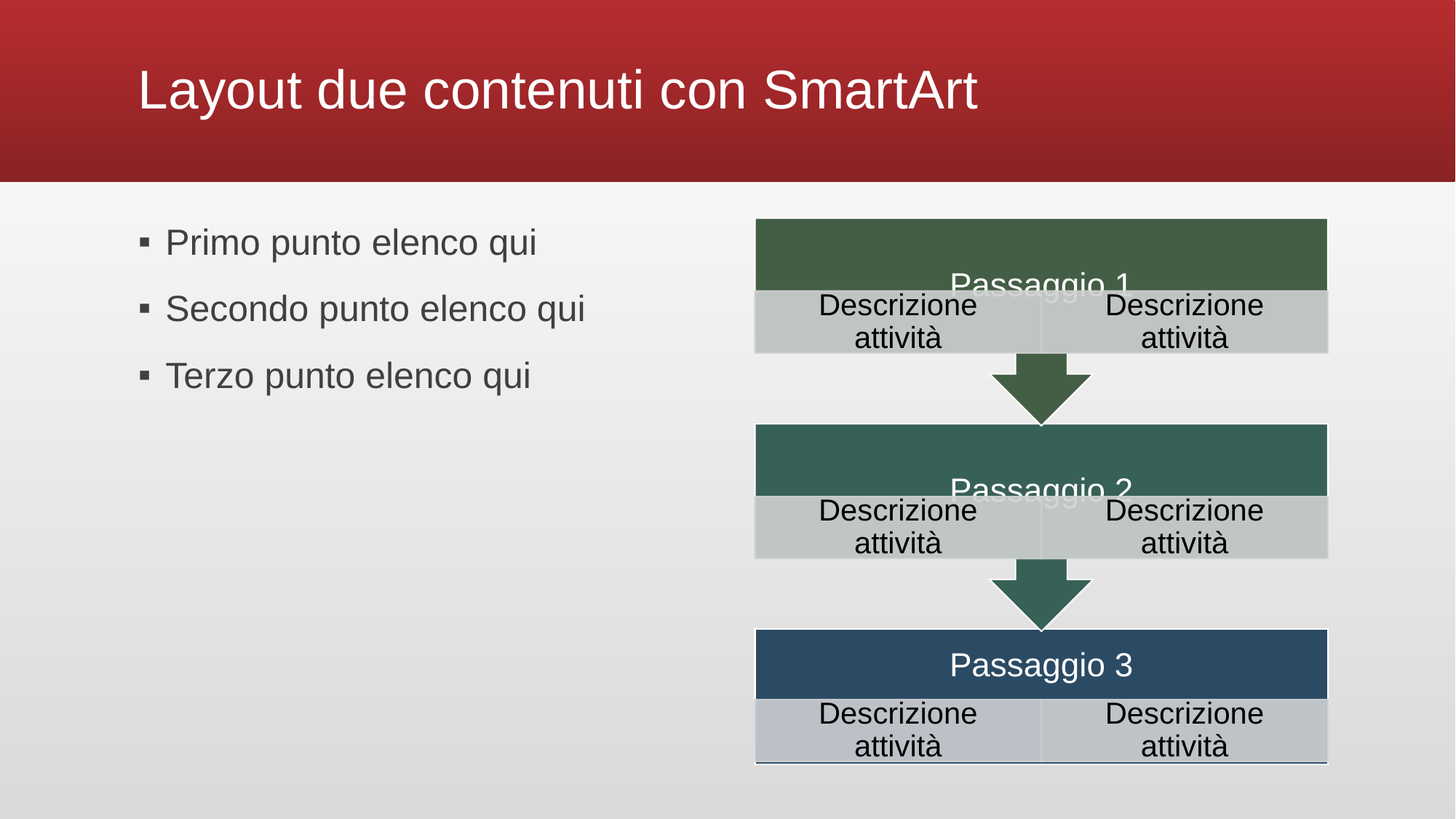

# Layout due contenuti con SmartArt
Primo punto elenco qui
Secondo punto elenco qui
Terzo punto elenco qui
Passaggio 3
Descrizione attività
Descrizione attività
Passaggio 2
Descrizione attività
Descrizione attività
Passaggio 1
Descrizione attività
Descrizione attività